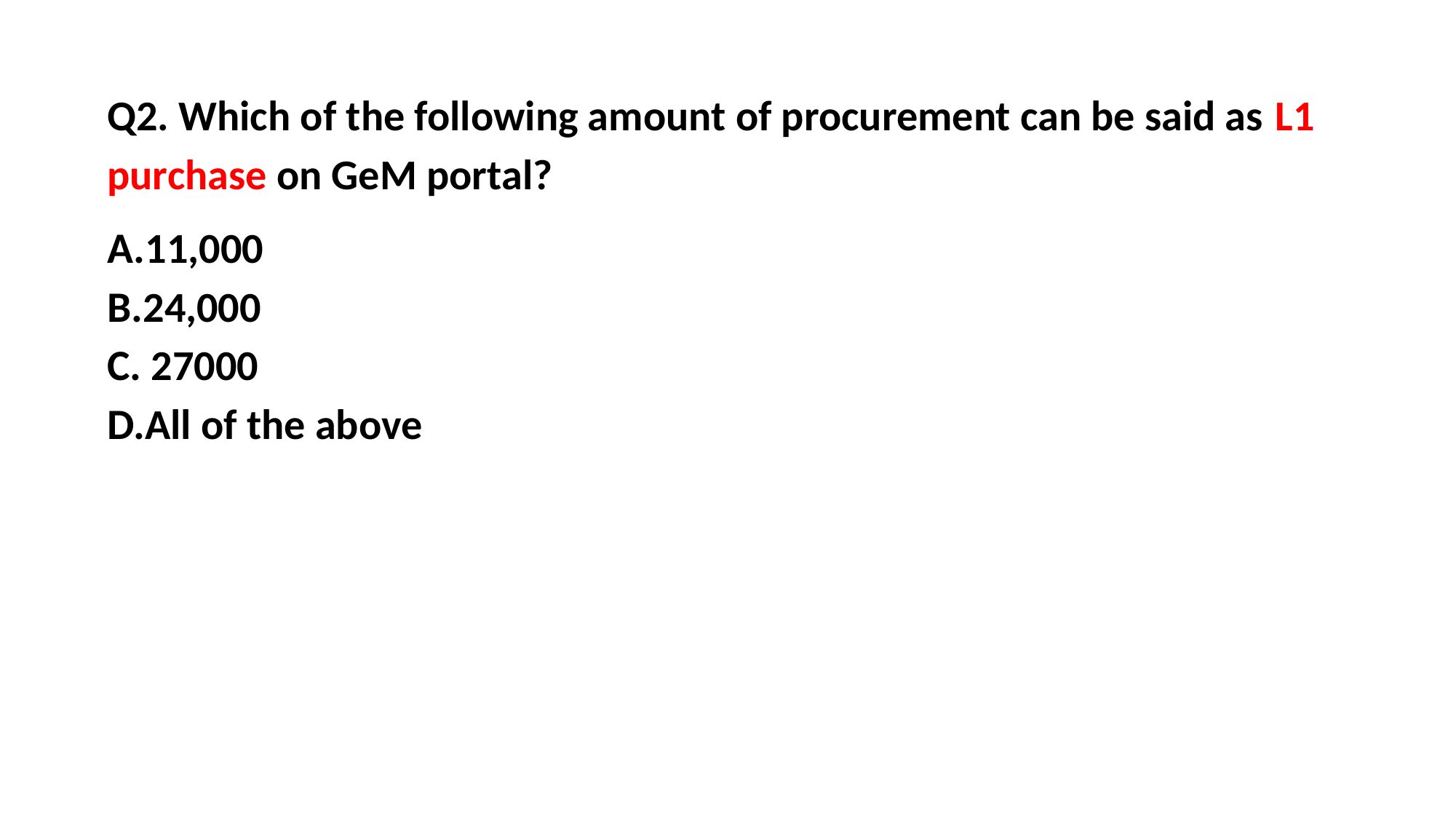

Q2. Which of the following amount of procurement can be said as L1
purchase on GeM portal?
A.11,000
B.24,000
C. 27000
D.All of the above